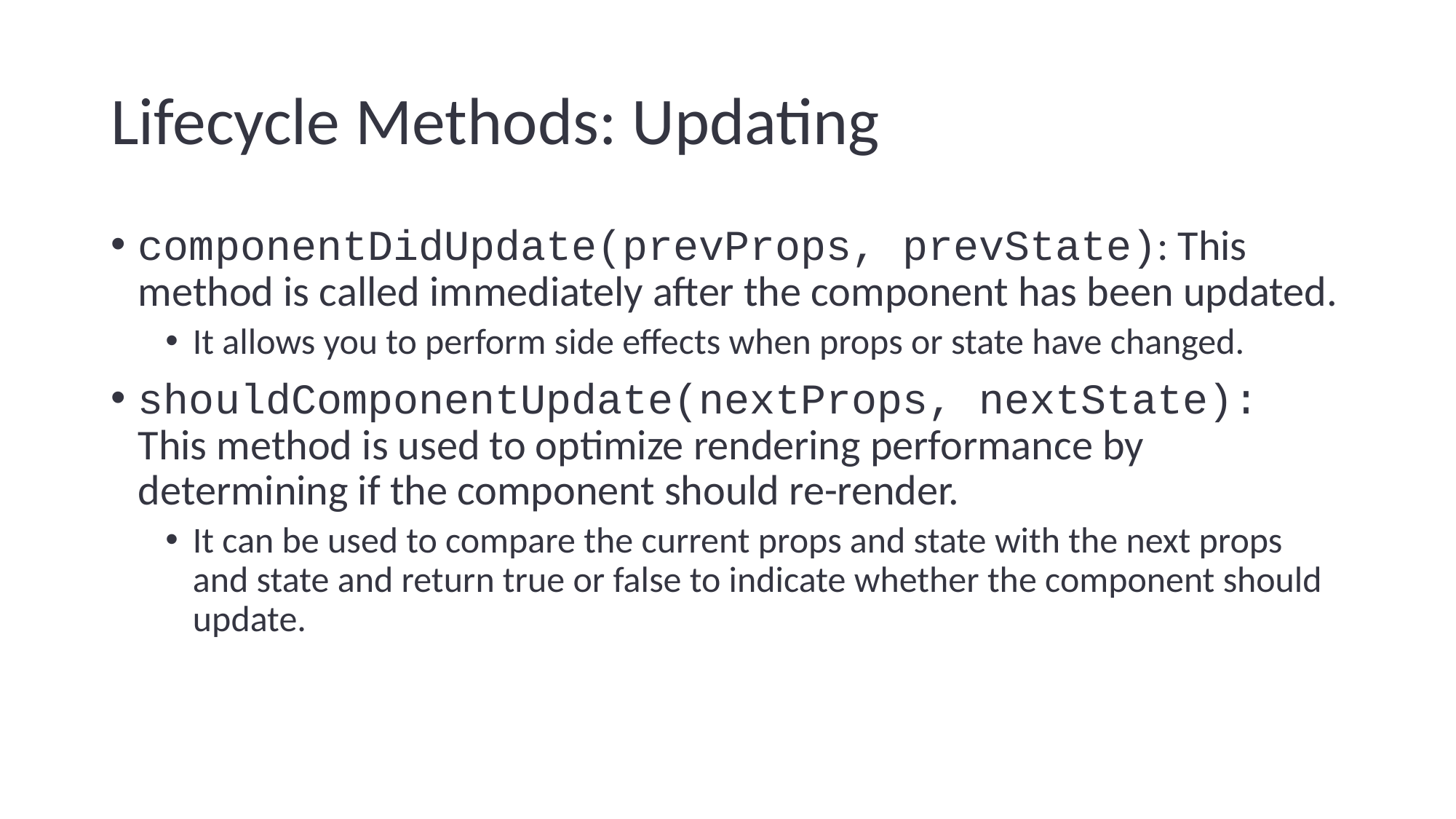

# Lifecycle Methods: Updating
componentDidUpdate(prevProps, prevState): This method is called immediately after the component has been updated.
It allows you to perform side effects when props or state have changed.
shouldComponentUpdate(nextProps, nextState): This method is used to optimize rendering performance by determining if the component should re-render.
It can be used to compare the current props and state with the next props and state and return true or false to indicate whether the component should update.